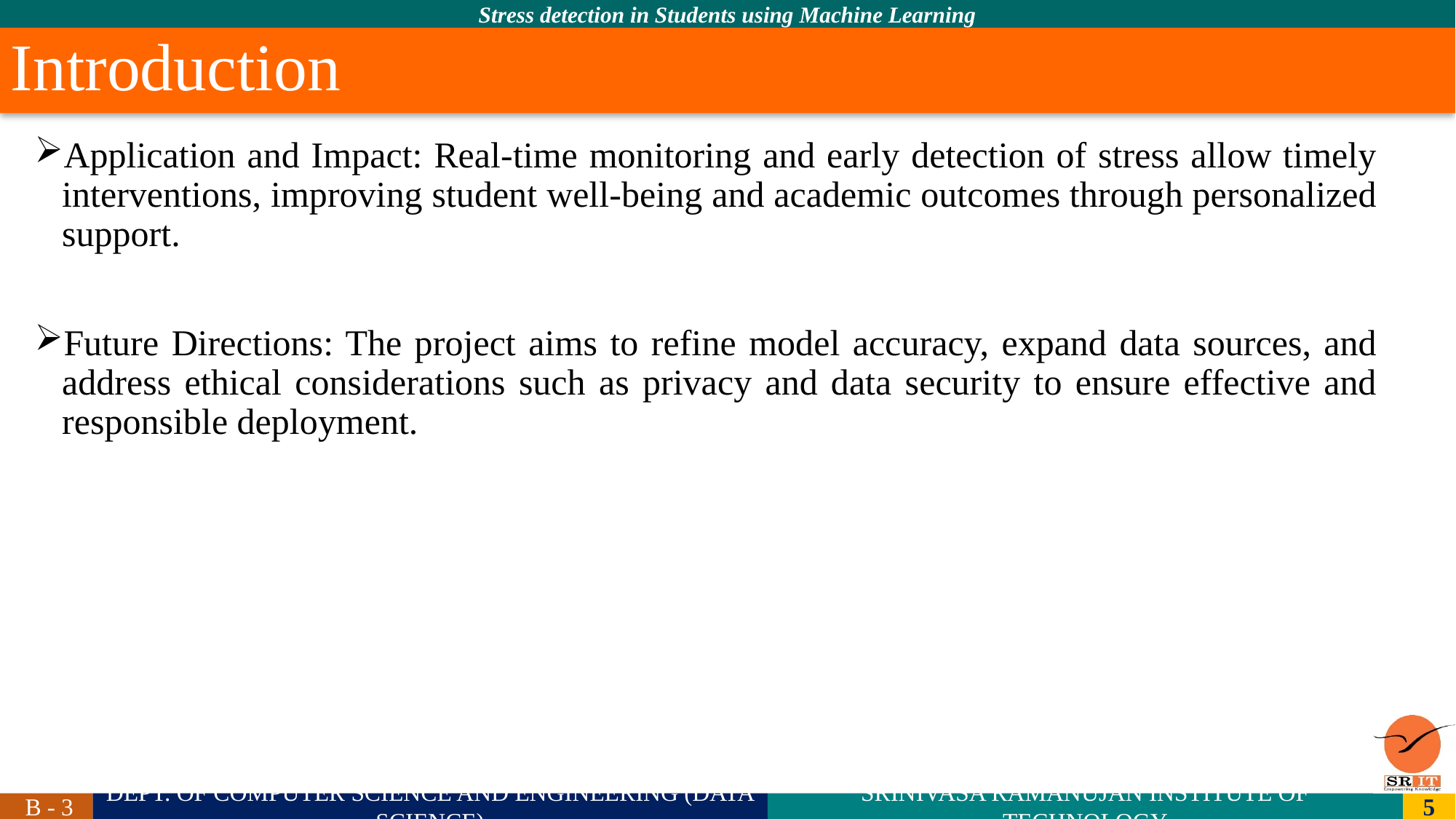

# Introduction
Application and Impact: Real-time monitoring and early detection of stress allow timely interventions, improving student well-being and academic outcomes through personalized support.

Future Directions: The project aims to refine model accuracy, expand data sources, and address ethical considerations such as privacy and data security to ensure effective and responsible deployment.